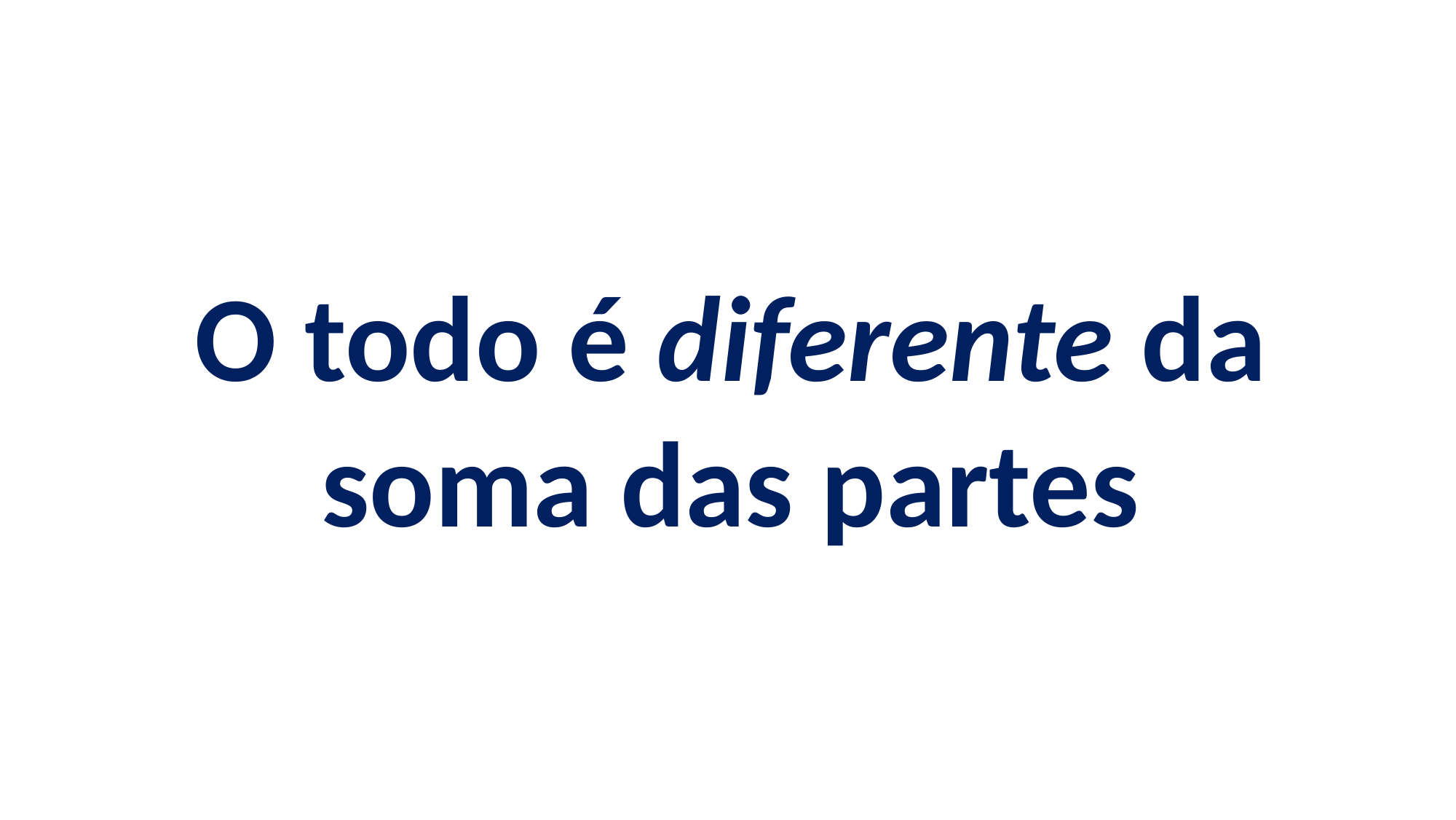

O todo é diferente da soma das partes